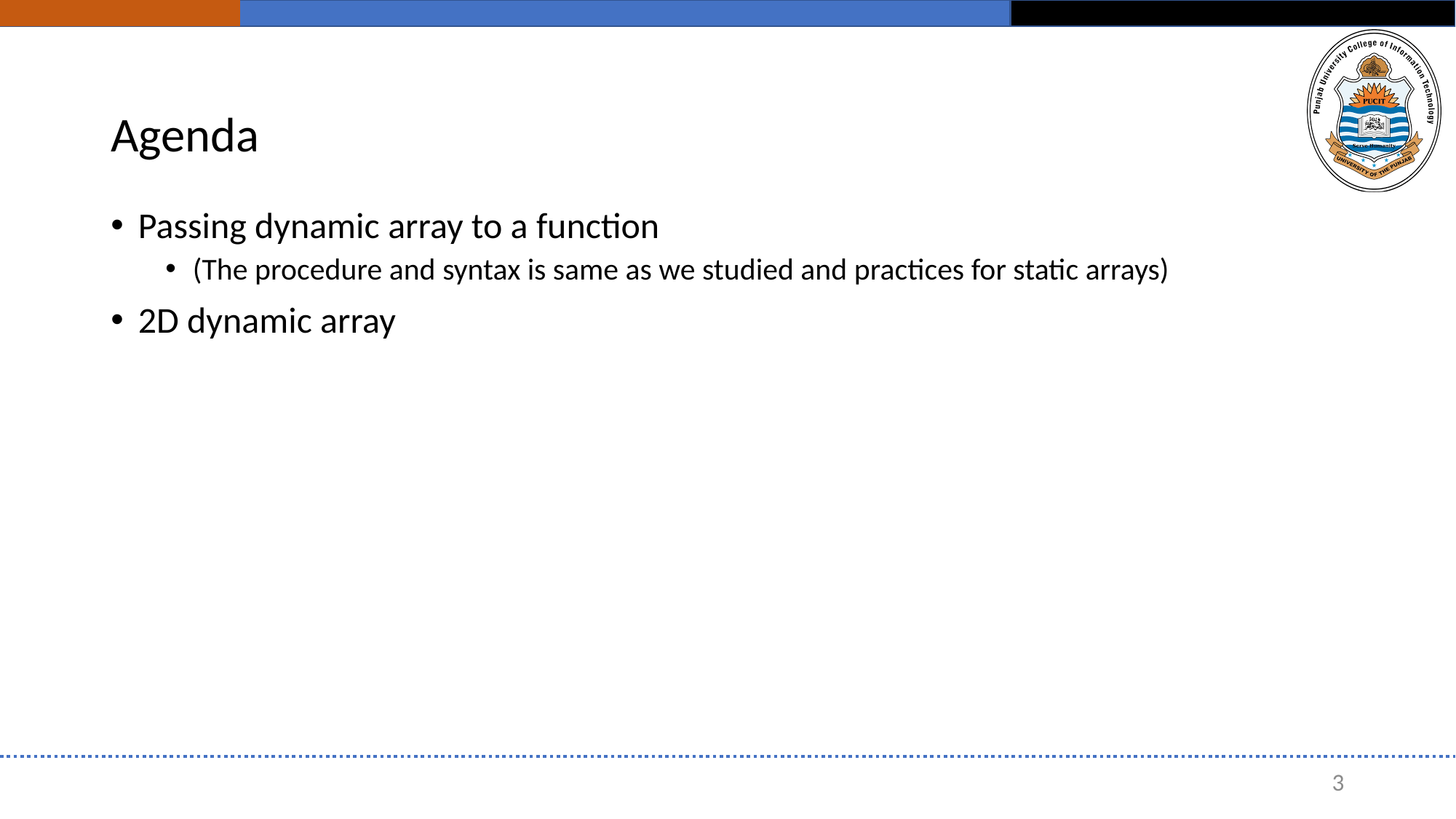

# Agenda
Passing dynamic array to a function
(The procedure and syntax is same as we studied and practices for static arrays)
2D dynamic array
3